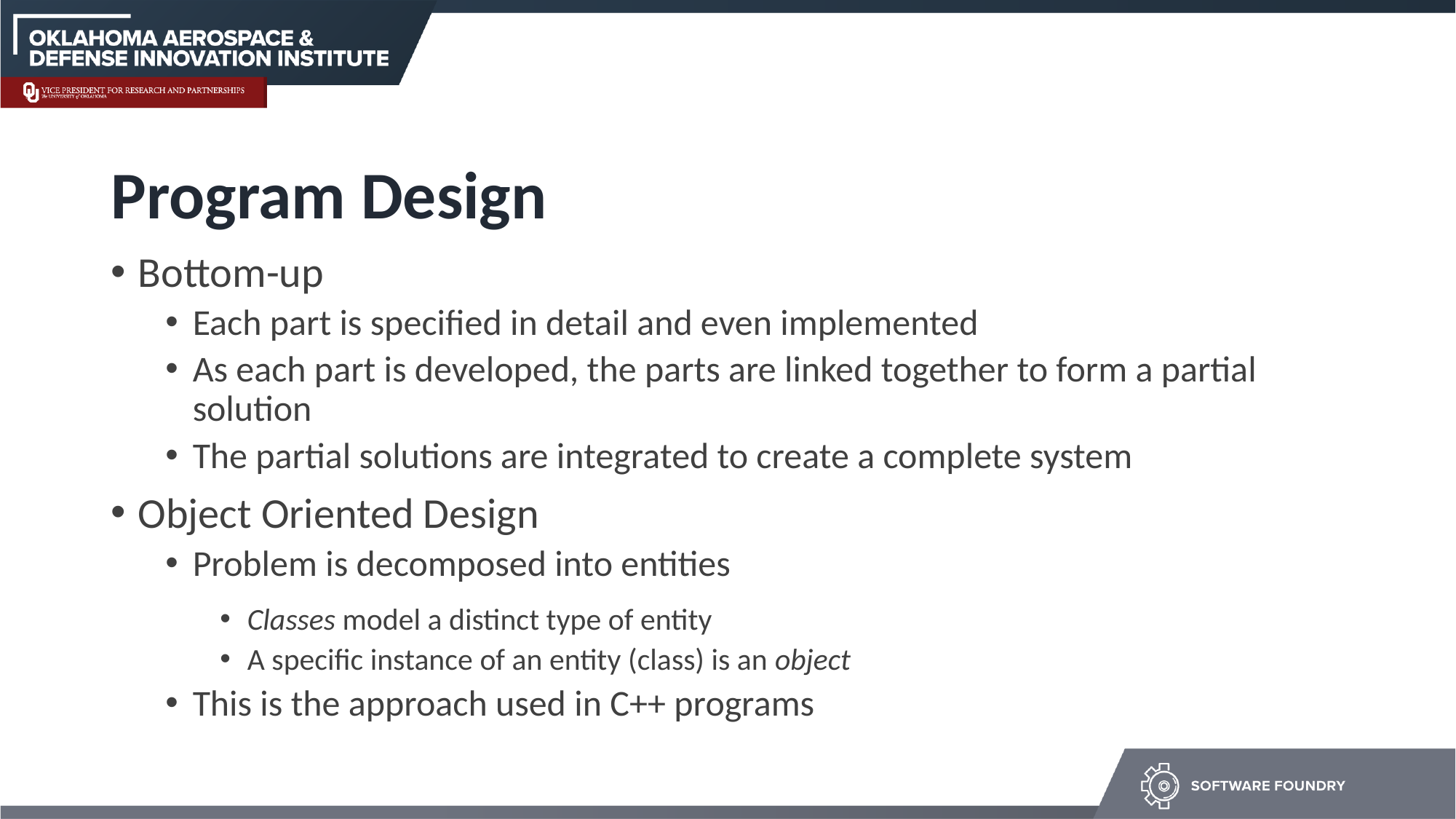

# Program Design
Bottom-up
Each part is specified in detail and even implemented
As each part is developed, the parts are linked together to form a partial solution
The partial solutions are integrated to create a complete system
Object Oriented Design
Problem is decomposed into entities
Classes model a distinct type of entity
A specific instance of an entity (class) is an object
This is the approach used in C++ programs